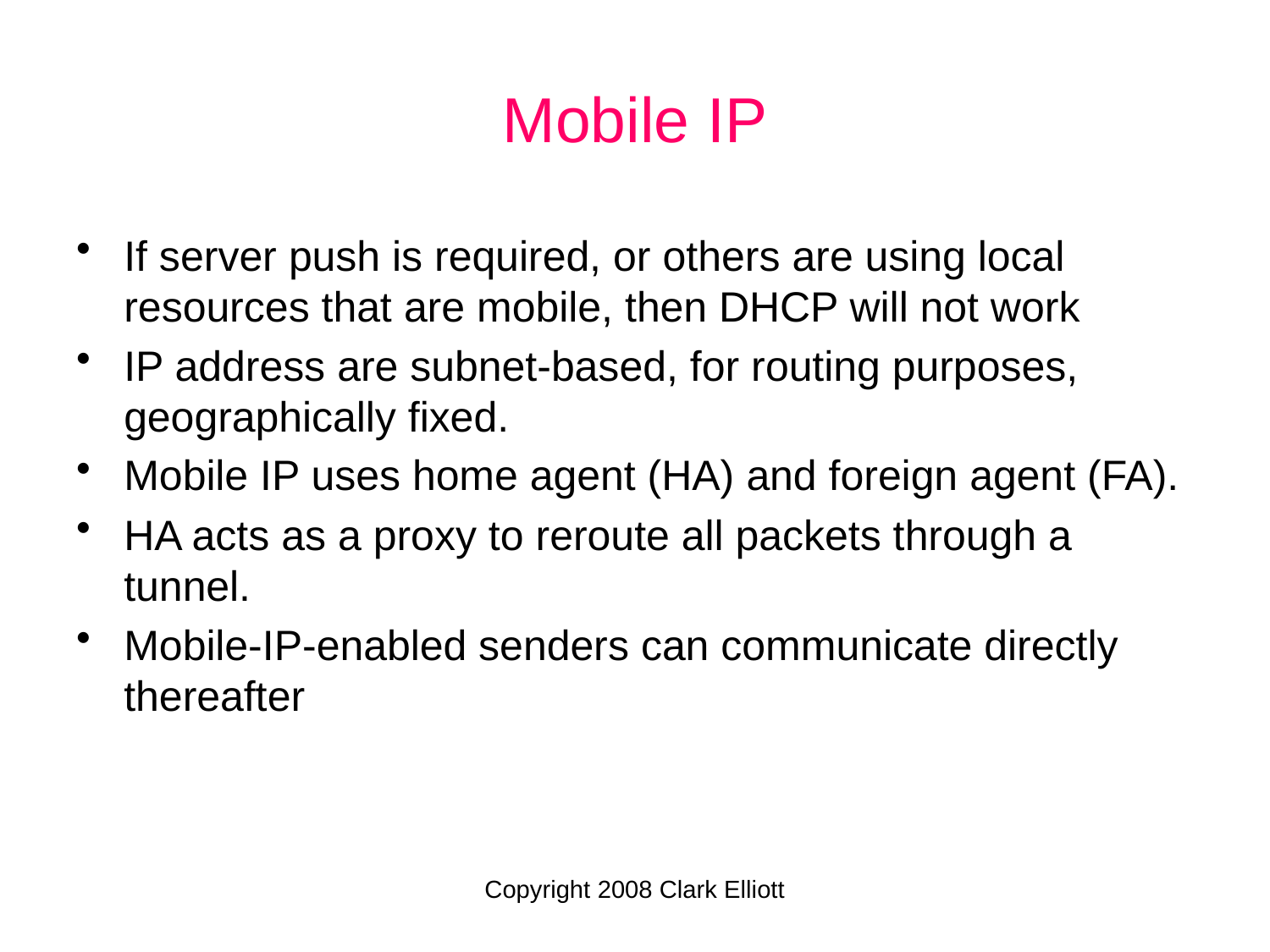

# Mobile IP
If server push is required, or others are using local resources that are mobile, then DHCP will not work
IP address are subnet-based, for routing purposes, geographically fixed.
Mobile IP uses home agent (HA) and foreign agent (FA).
HA acts as a proxy to reroute all packets through a tunnel.
Mobile-IP-enabled senders can communicate directly thereafter
Copyright 2008 Clark Elliott